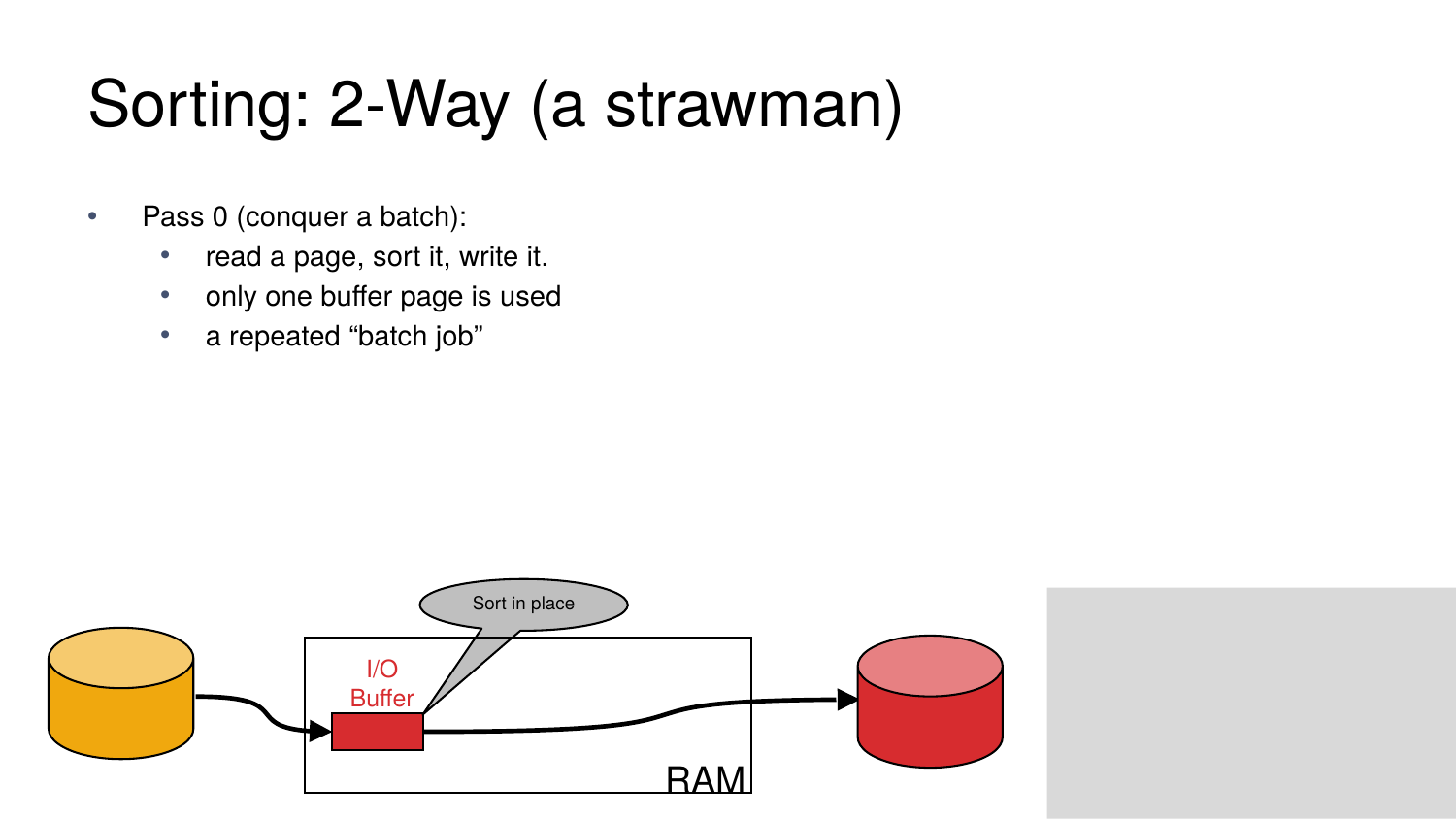

# Sorting: 2-Way (a strawman)
Pass 0 (conquer a batch):
read a page, sort it, write it.
only one buffer page is used
a repeated “batch job”
Sort in place

I/O
Buffer
INPUT
INPUT
OUTPUT
OUTPUT

RAM